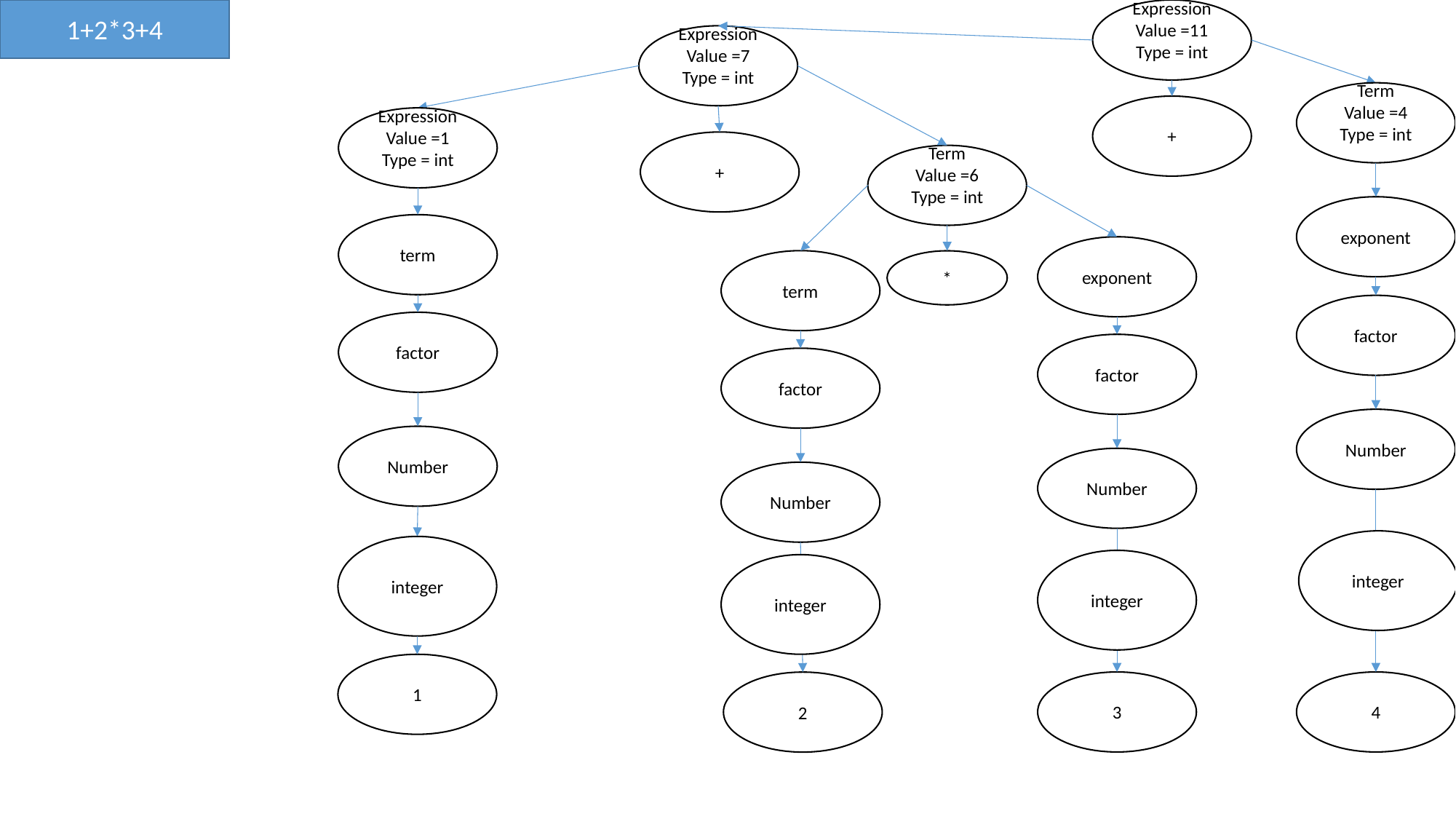

1+2*3+4
Expression
Value =11
Type = int

Expression
Value =7
Type = int

Term
Value =4
Type = int

+
Expression
Value =1
Type = int

+
Term
Value =6
Type = int

exponent
term
exponent
term
*
factor
factor
factor
factor
Number
Number
Number
Number
integer
integer
integer
integer
1
4
3
2